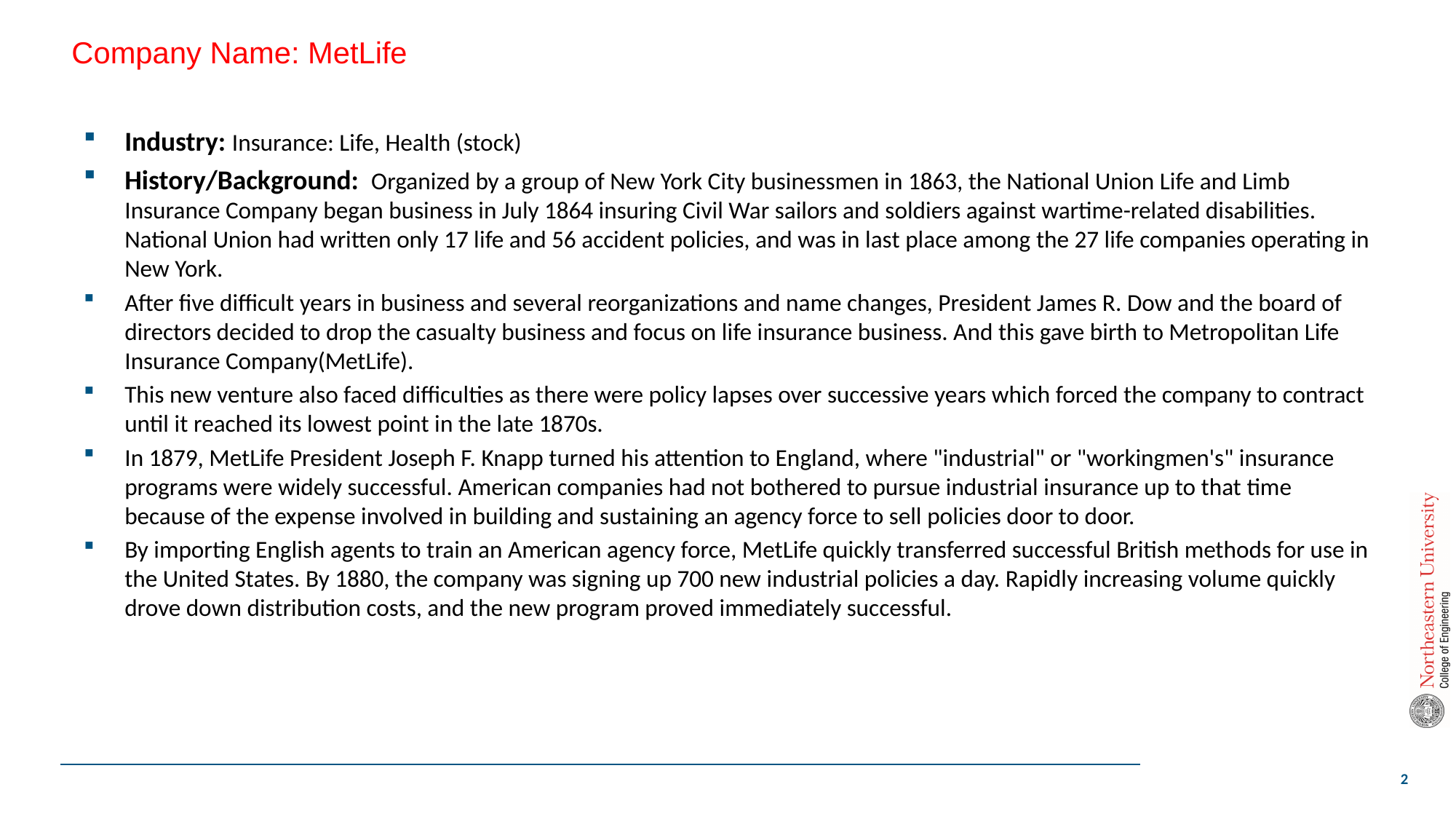

# Company Name: MetLife
Industry: Insurance: Life, Health (stock)
History/Background:  Organized by a group of New York City businessmen in 1863, the National Union Life and Limb Insurance Company began business in July 1864 insuring Civil War sailors and soldiers against wartime-related disabilities. National Union had written only 17 life and 56 accident policies, and was in last place among the 27 life companies operating in New York.
After five difficult years in business and several reorganizations and name changes, President James R. Dow and the board of directors decided to drop the casualty business and focus on life insurance business. And this gave birth to Metropolitan Life Insurance Company(MetLife).
This new venture also faced difficulties as there were policy lapses over successive years which forced the company to contract until it reached its lowest point in the late 1870s.
In 1879, MetLife President Joseph F. Knapp turned his attention to England, where "industrial" or "workingmen's" insurance programs were widely successful. American companies had not bothered to pursue industrial insurance up to that time because of the expense involved in building and sustaining an agency force to sell policies door to door.
By importing English agents to train an American agency force, MetLife quickly transferred successful British methods for use in the United States. By 1880, the company was signing up 700 new industrial policies a day. Rapidly increasing volume quickly drove down distribution costs, and the new program proved immediately successful.